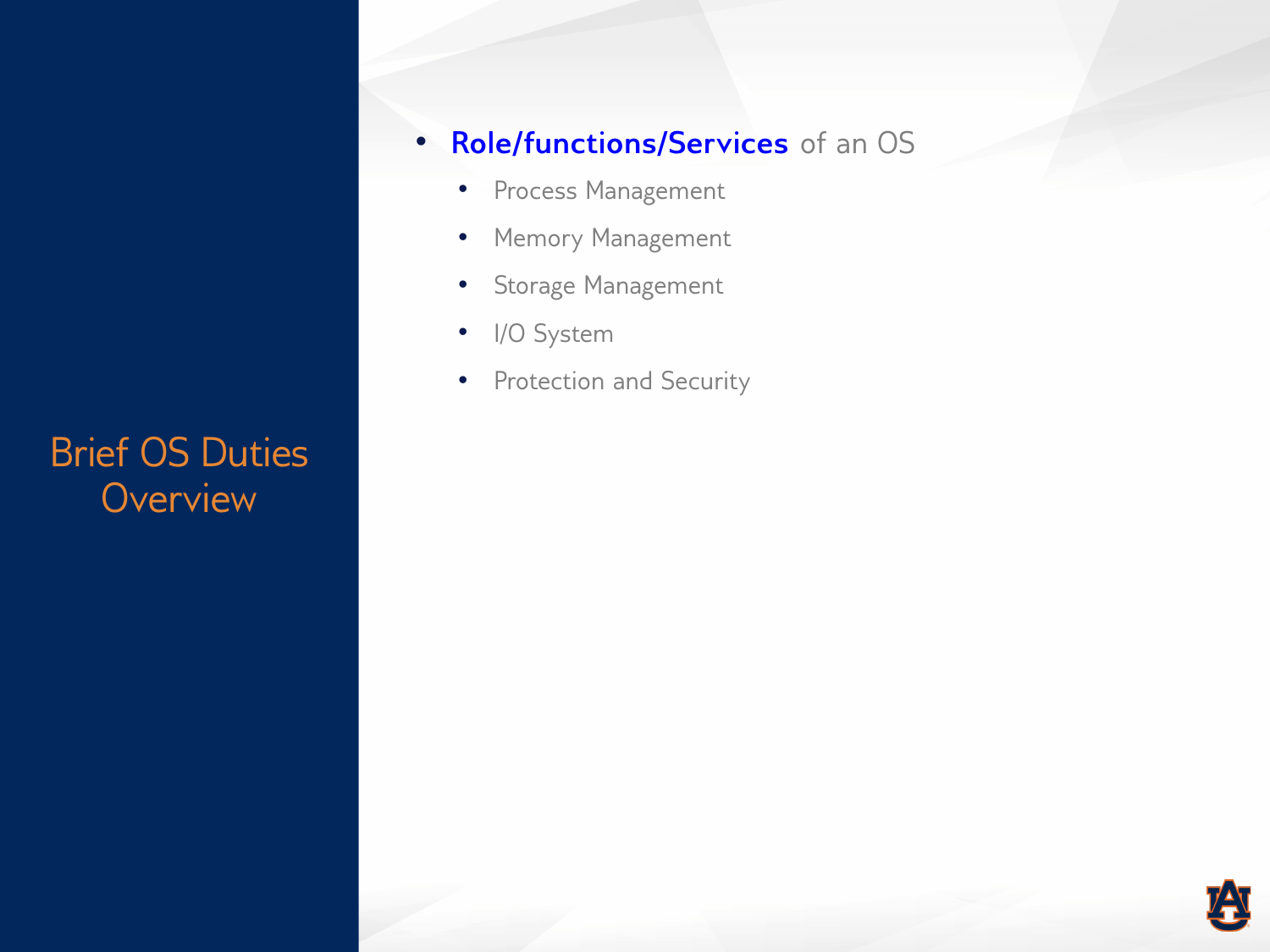

# Brief OS Duties Overview
Role/functions/Services of an OS
Process Management
Memory Management
Storage Management
I/O System
Protection and Security